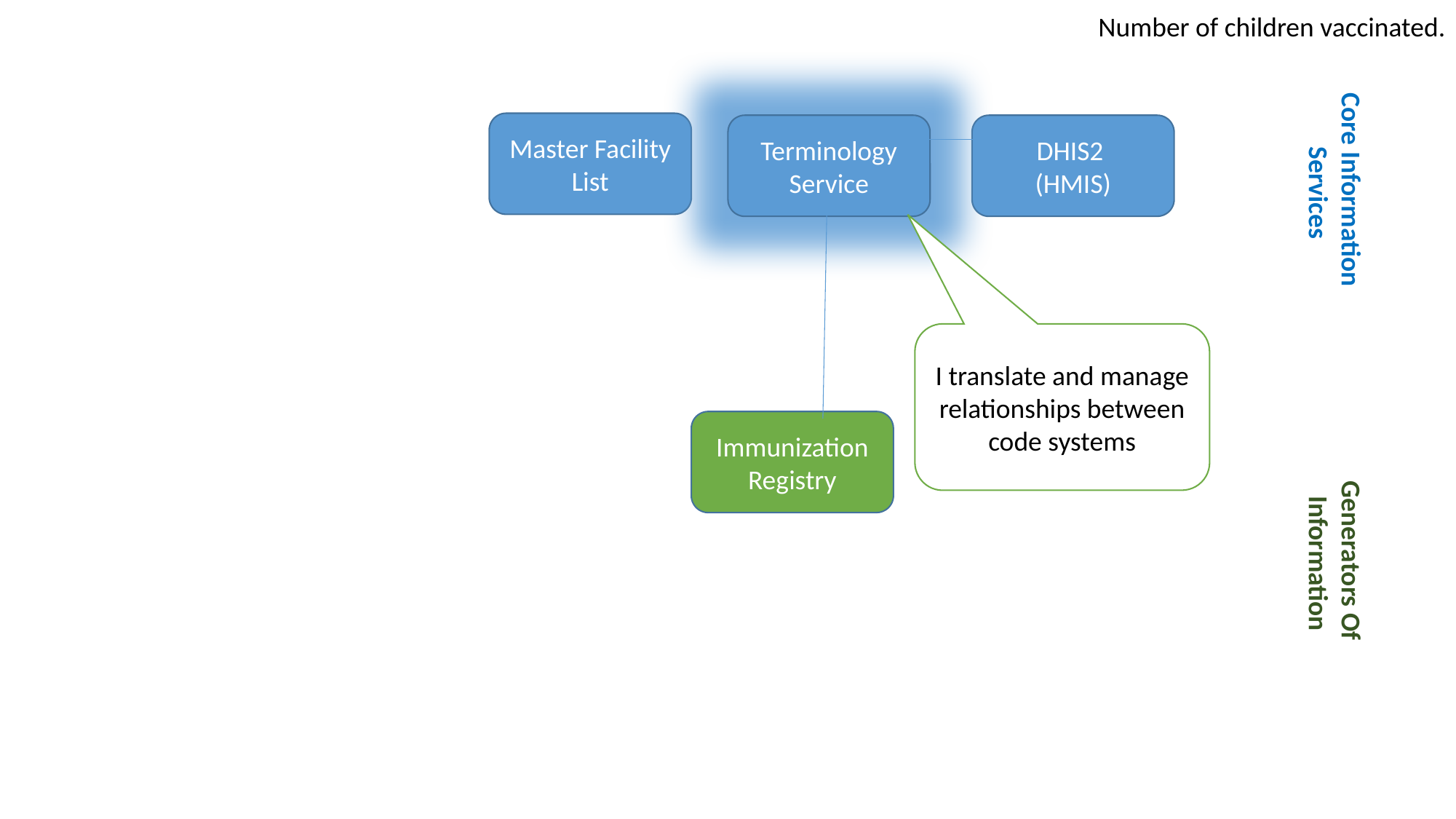

Number of children vaccinated.

Master Facility List
DHIS2
(HMIS)
Terminology Service
Core Information
 Services
I translate and manage relationships between code systems
Immunization Registry
Generators Of
 Information